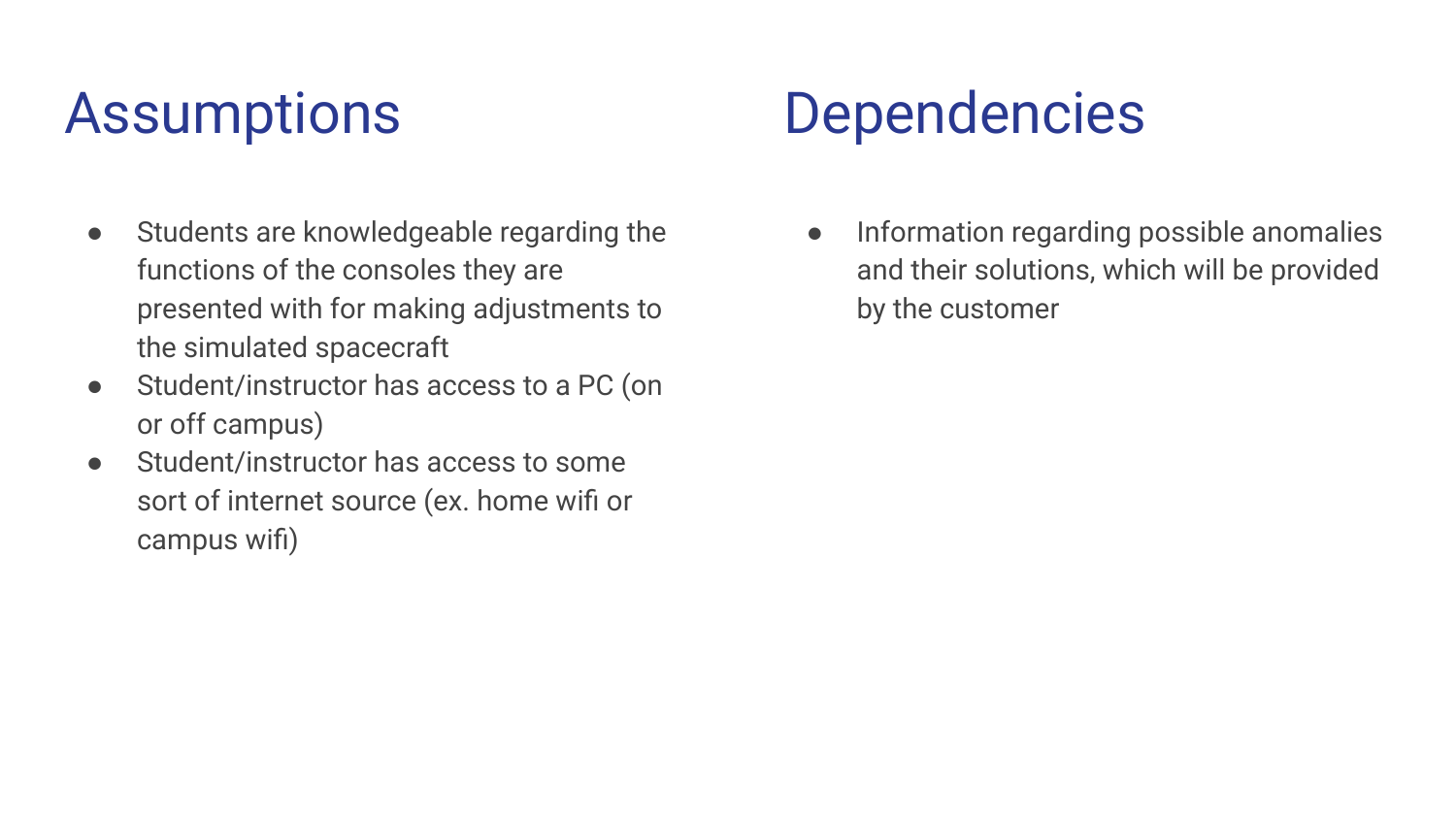

# Assumptions
Dependencies
Students are knowledgeable regarding the functions of the consoles they are presented with for making adjustments to the simulated spacecraft
Student/instructor has access to a PC (on or off campus)
Student/instructor has access to some sort of internet source (ex. home wifi or campus wifi)

Information regarding possible anomalies and their solutions, which will be provided by the customer